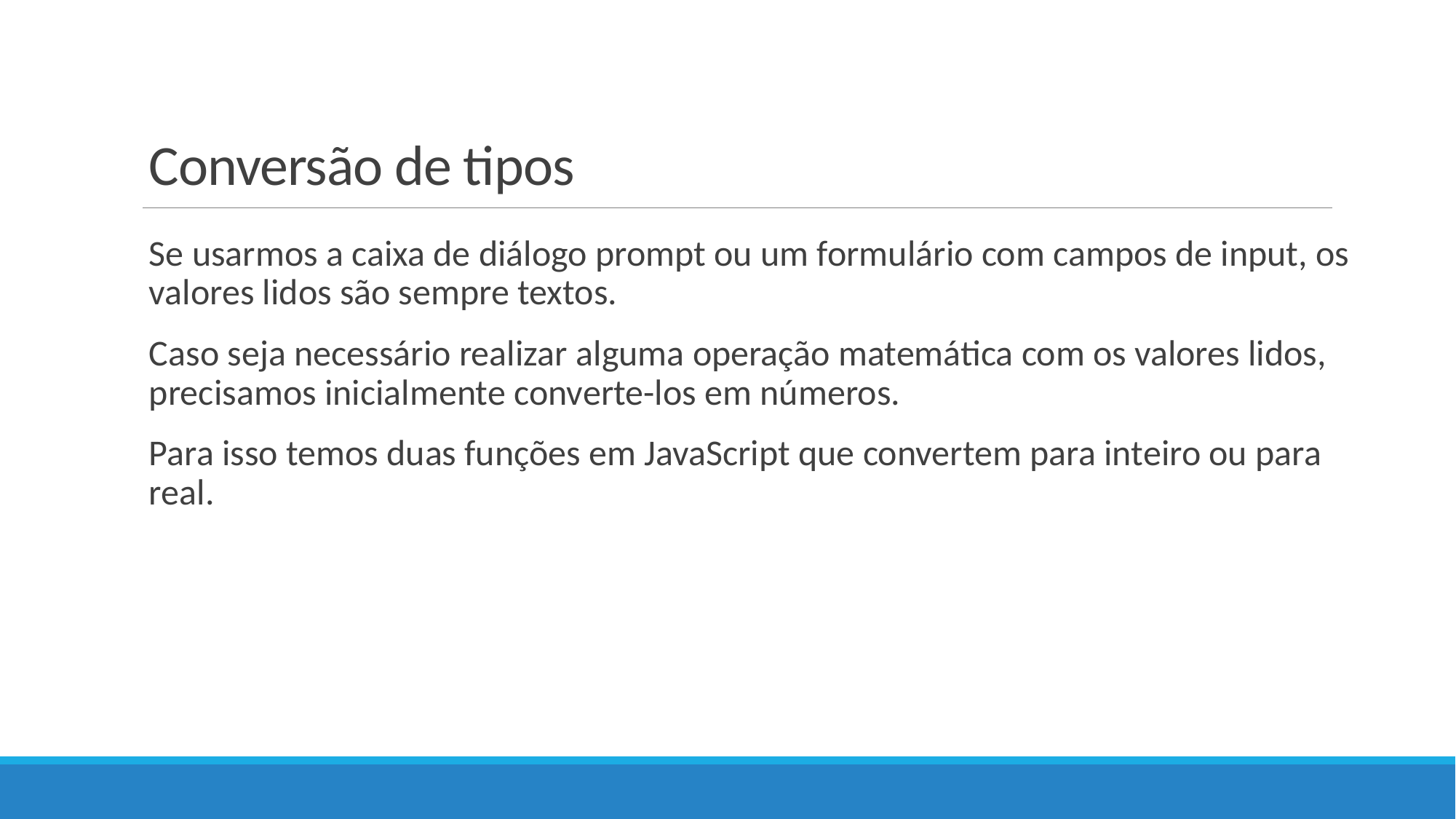

# Conversão de tipos
Se usarmos a caixa de diálogo prompt ou um formulário com campos de input, os valores lidos são sempre textos.
Caso seja necessário realizar alguma operação matemática com os valores lidos, precisamos inicialmente converte-los em números.
Para isso temos duas funções em JavaScript que convertem para inteiro ou para real.